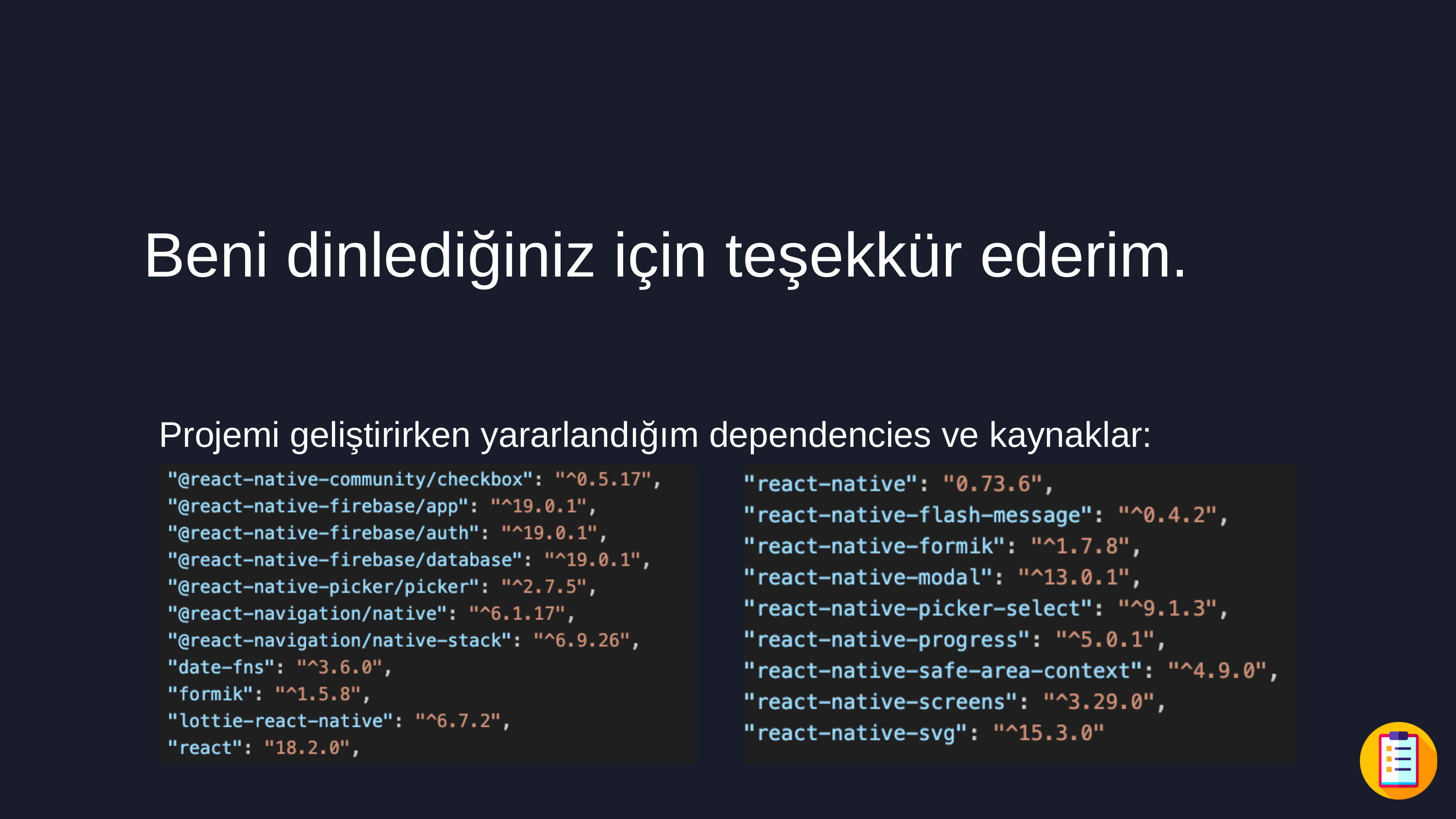

Beni dinlediğiniz için teşekkür ederim.
Projemi geliştirirken yararlandığım dependencies ve kaynaklar: